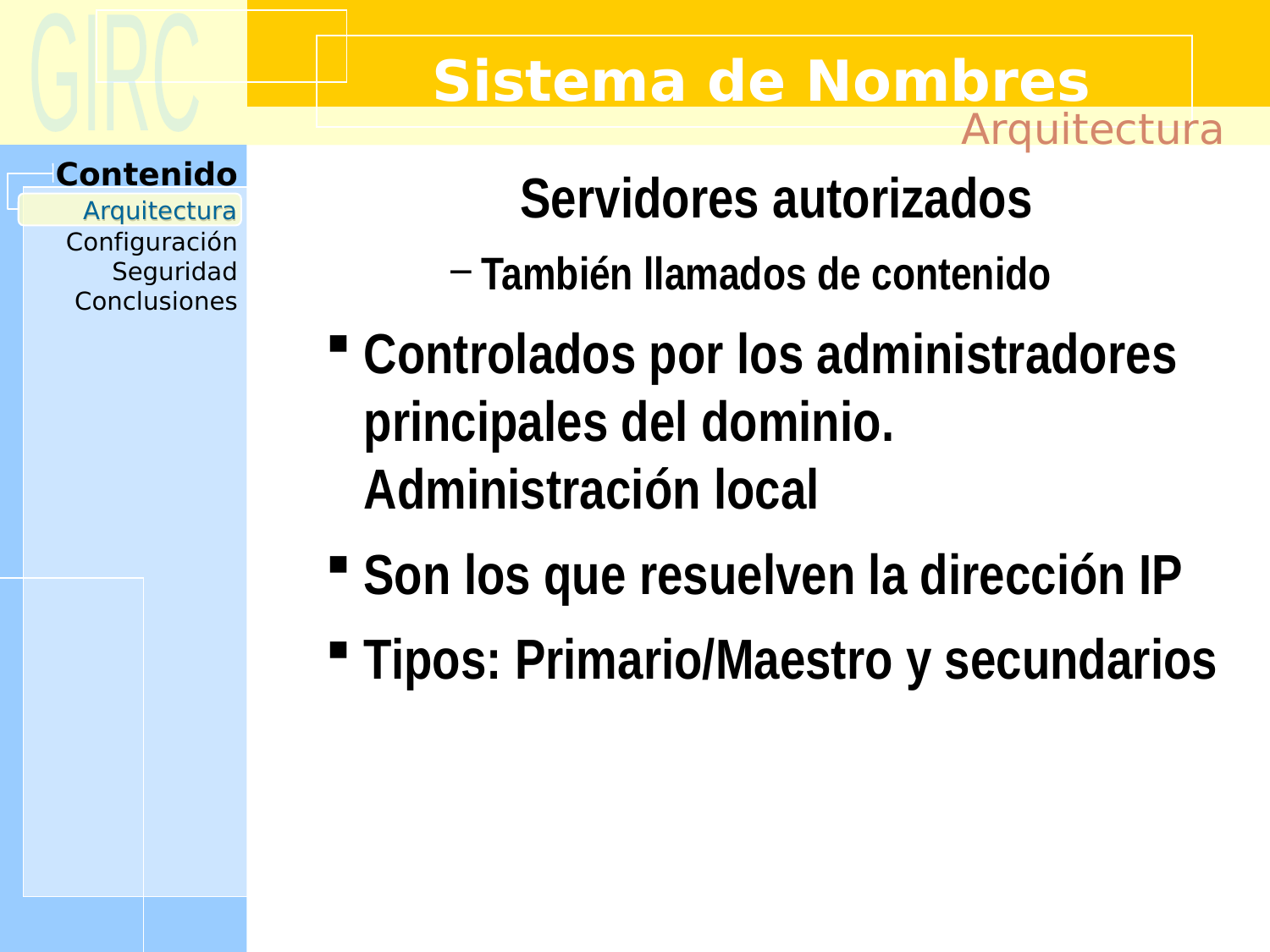

Sistema de Nombres
Arquitectura
 Servidores autorizados
También llamados de contenido
Controlados por los administradores principales del dominio. Administración local
Son los que resuelven la dirección IP
Tipos: Primario/Maestro y secundarios

Arquitectura